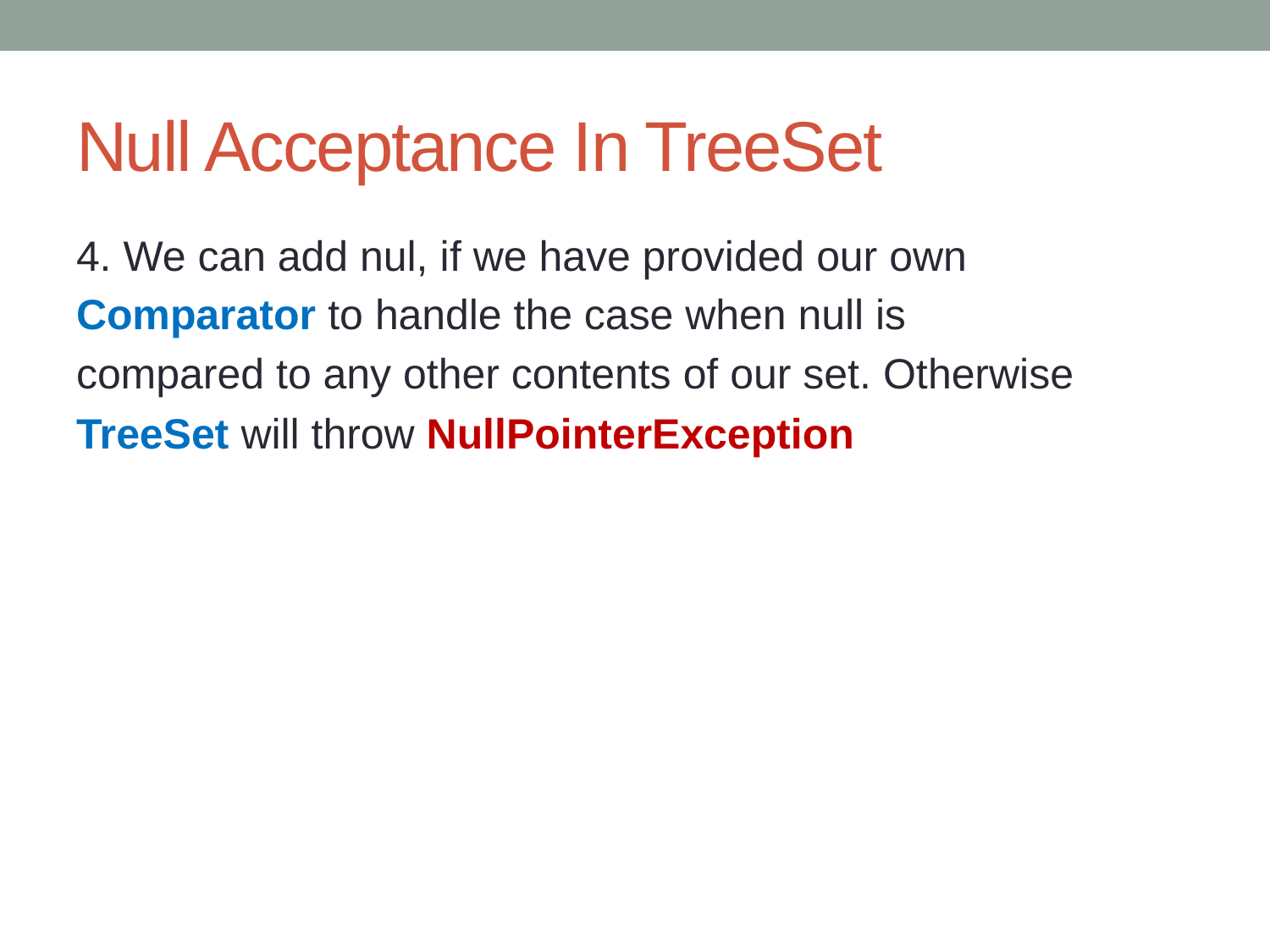

# Null Acceptance In TreeSet
4. We can add nul, if we have provided our own
Comparator to handle the case when null is
compared to any other contents of our set. Otherwise
TreeSet will throw NullPointerException